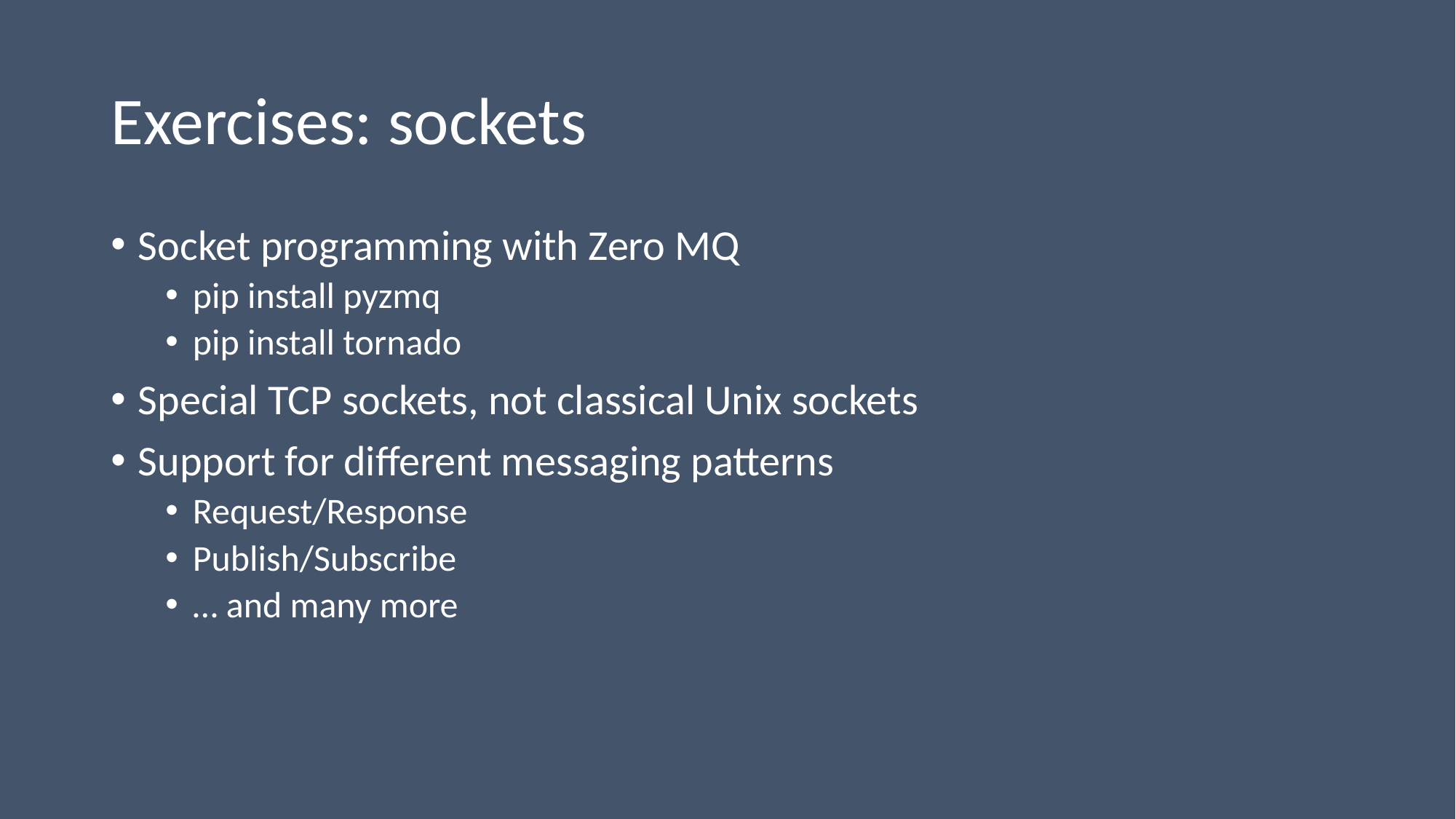

# Exercises: sockets
Socket programming with Zero MQ
pip install pyzmq
pip install tornado
Special TCP sockets, not classical Unix sockets
Support for different messaging patterns
Request/Response
Publish/Subscribe
… and many more